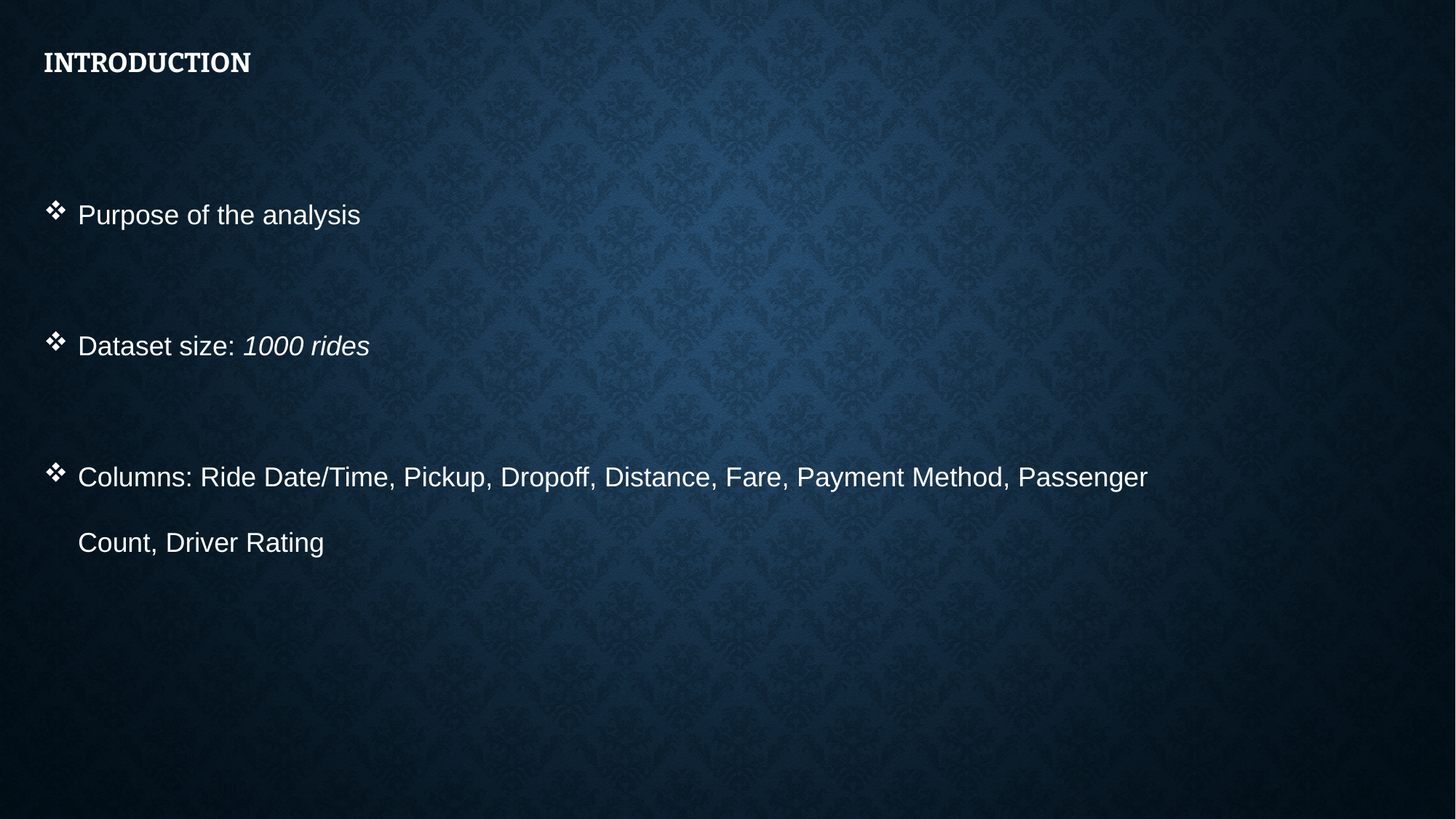

INTRODUCTION
Purpose of the analysis

Dataset size: 1000 rides

Columns: Ride Date/Time, Pickup, Dropoff, Distance, Fare, Payment Method, Passenger Count, Driver Rating